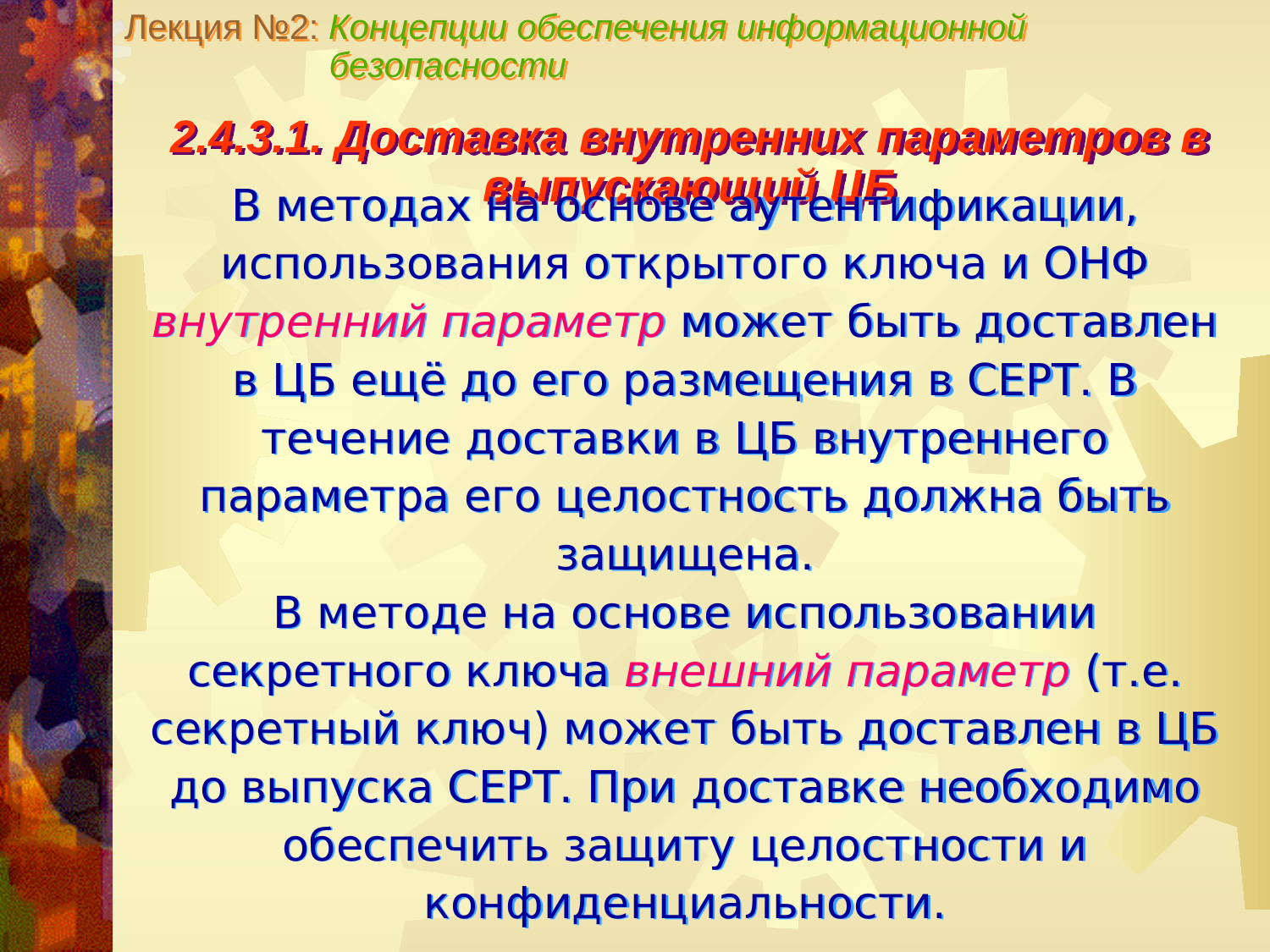

Лекция №2: Концепции обеспечения информационной
                       безопасности
2.4.3.1. Доставка внутренних параметров в выпускающий ЦБ
В методах на основе аутентификации, использования открытого ключа и ОНФ внутренний параметр может быть доставлен в ЦБ ещё до его размещения в СЕРТ. В течение доставки в ЦБ внутреннего параметра его целостность должна быть защищена.
В методе на основе использовании секретного ключа внешний параметр (т.е. секретный ключ) может быть доставлен в ЦБ до выпуска СЕРТ. При доставке необходимо обеспечить защиту целостности и конфиденциальности.